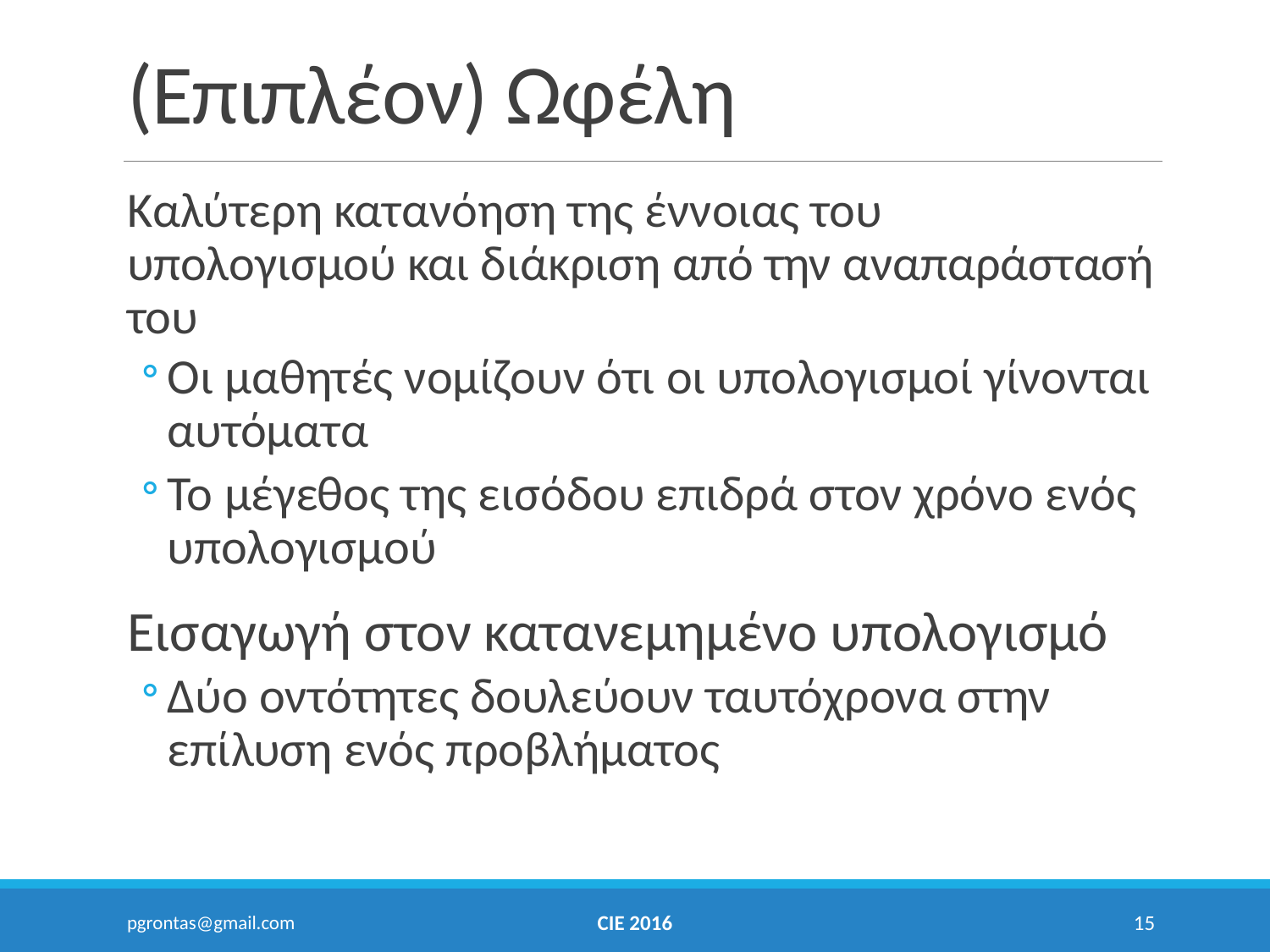

# (Επιπλέον) Ωφέλη
Καλύτερη κατανόηση της έννοιας του υπολογισμού και διάκριση από την αναπαράστασή του
Οι μαθητές νομίζουν ότι οι υπολογισμοί γίνονται αυτόματα
Το μέγεθος της εισόδου επιδρά στον χρόνο ενός υπολογισμού
Εισαγωγή στον κατανεμημένο υπολογισμό
Δύο οντότητες δουλεύουν ταυτόχρονα στην επίλυση ενός προβλήματος
pgrontas@gmail.com
CIE 2016
15